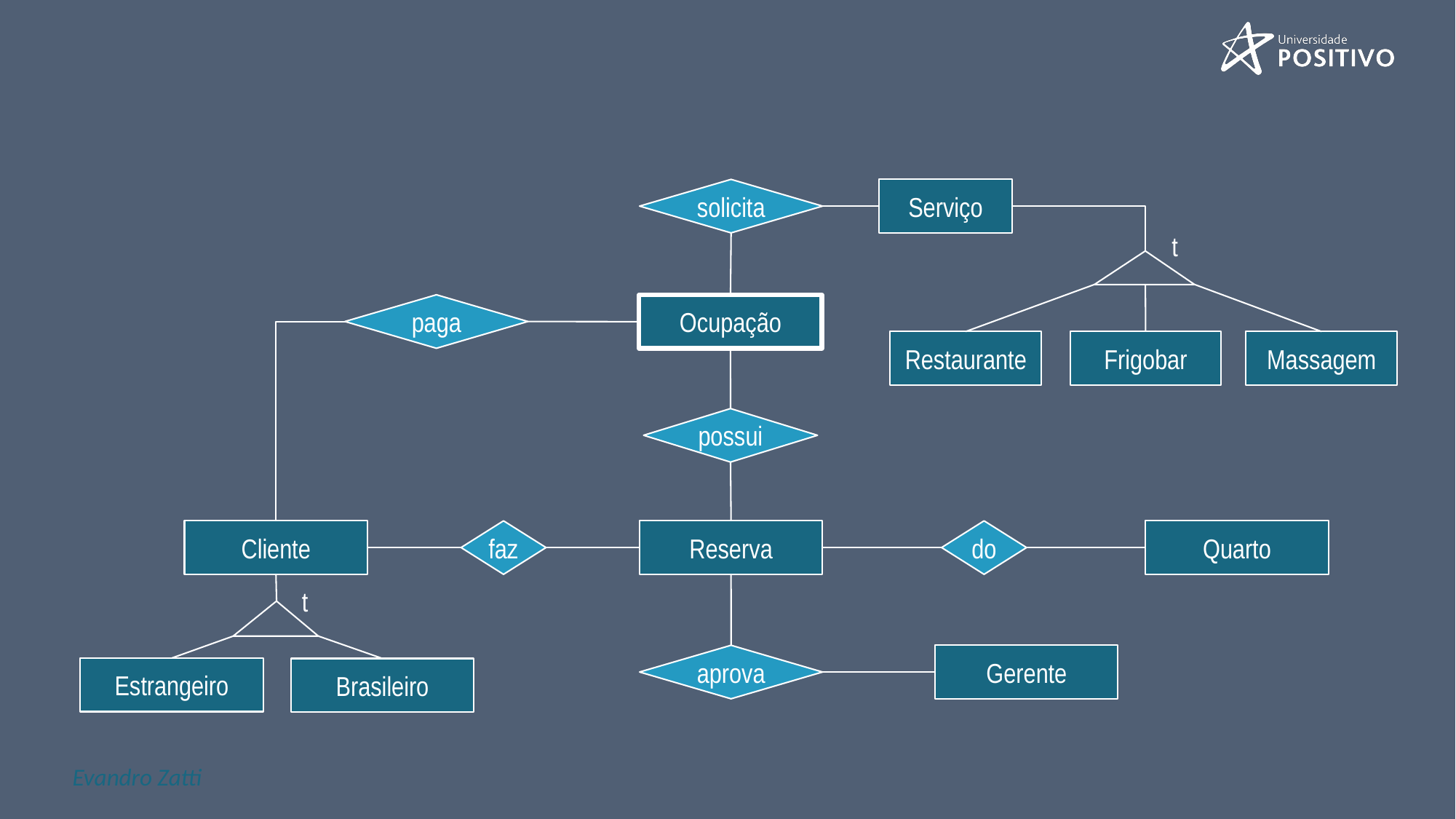

solicita
Serviço
t

paga
Ocupação
Restaurante
Frigobar
Massagem
possui
faz
Cliente
Reserva
do
Quarto
t

aprova
Gerente
Estrangeiro
Brasileiro